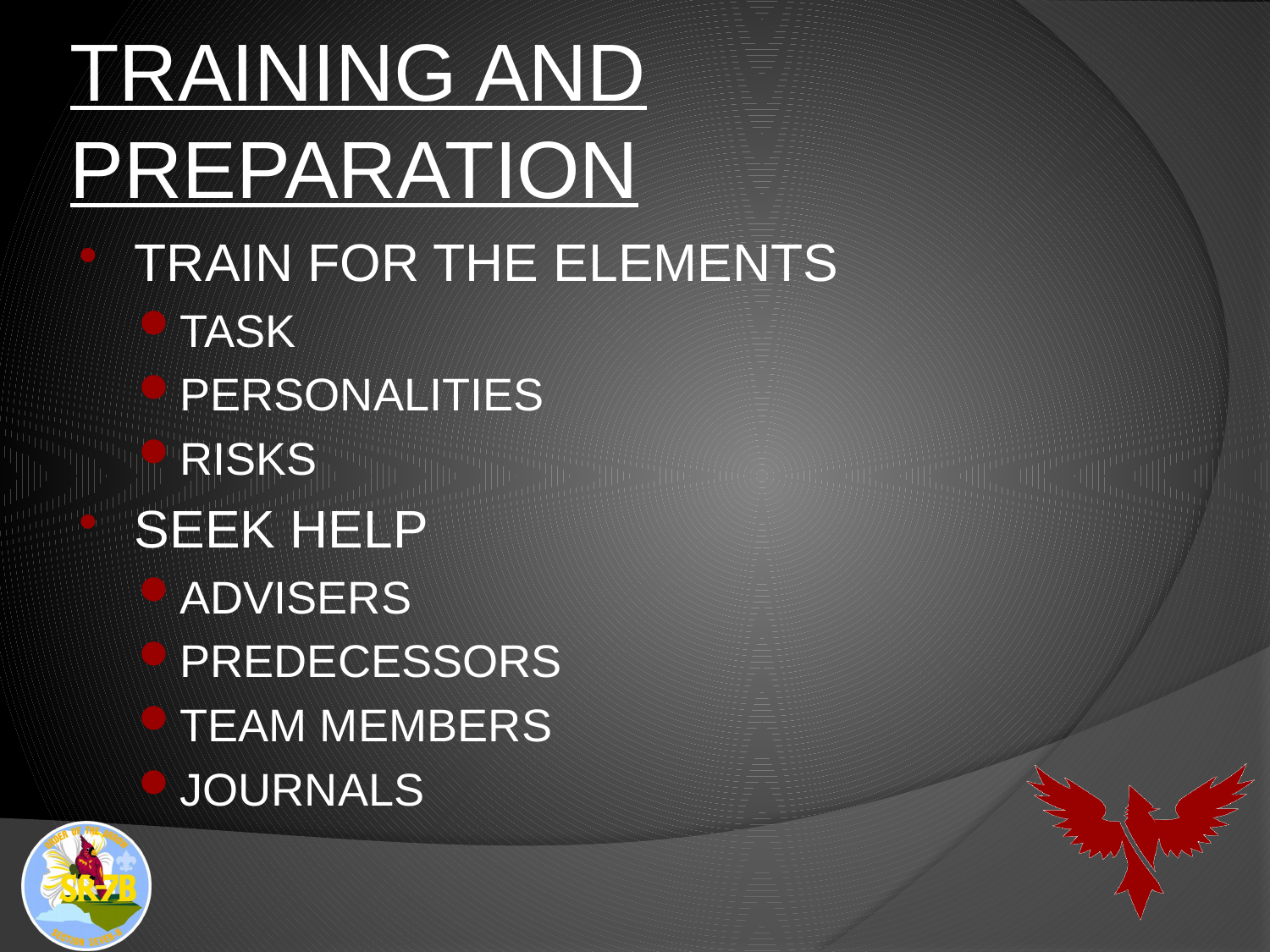

# TRAINING AND PREPARATION
TRAIN FOR THE ELEMENTS
TASK
PERSONALITIES
RISKS
SEEK HELP
ADVISERS
PREDECESSORS
TEAM MEMBERS
JOURNALS